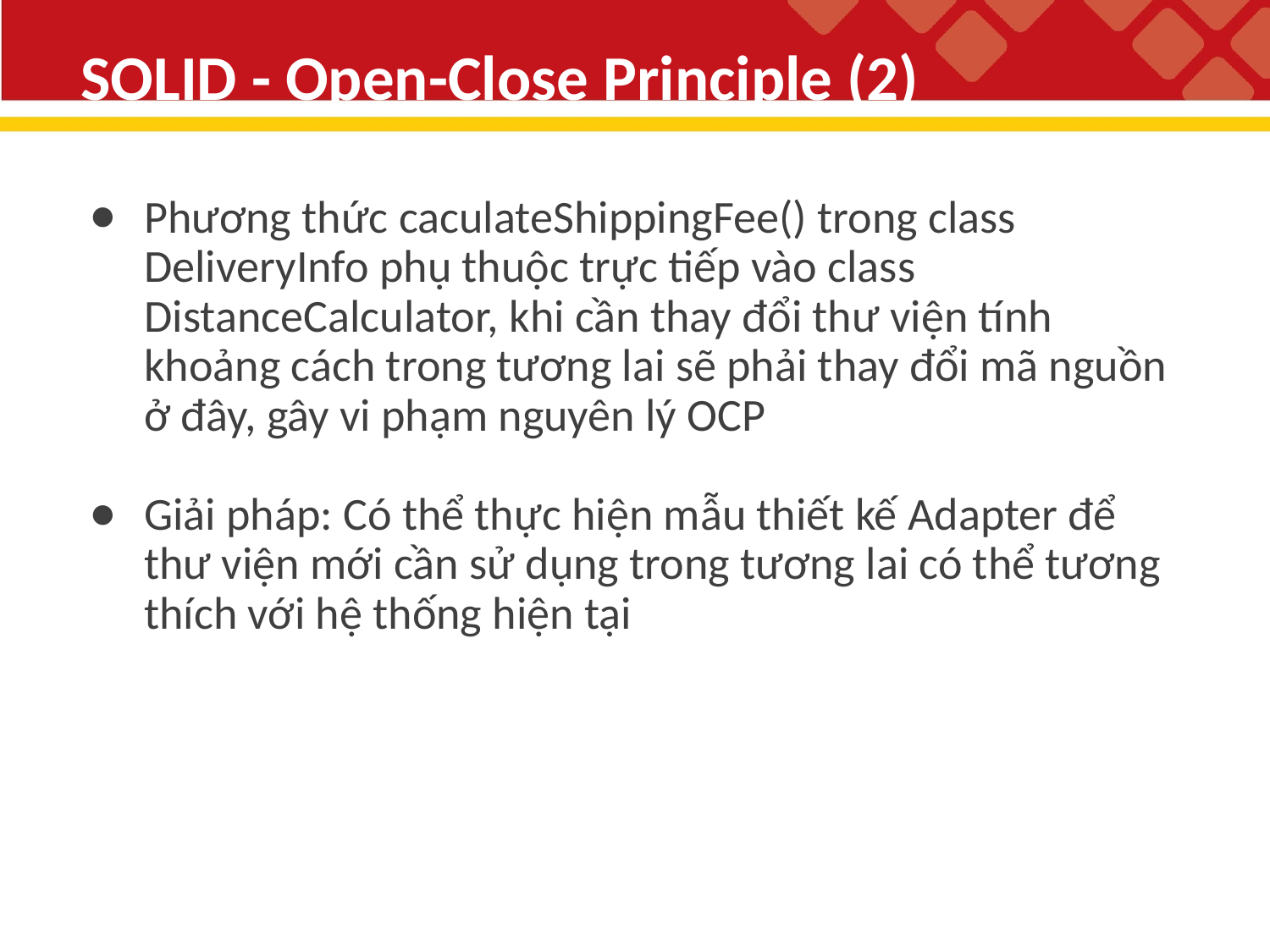

# SOLID - Open-Close Principle (2)
Phương thức caculateShippingFee() trong class DeliveryInfo phụ thuộc trực tiếp vào class DistanceCalculator, khi cần thay đổi thư viện tính khoảng cách trong tương lai sẽ phải thay đổi mã nguồn ở đây, gây vi phạm nguyên lý OCP

Giải pháp: Có thể thực hiện mẫu thiết kế Adapter để thư viện mới cần sử dụng trong tương lai có thể tương thích với hệ thống hiện tại